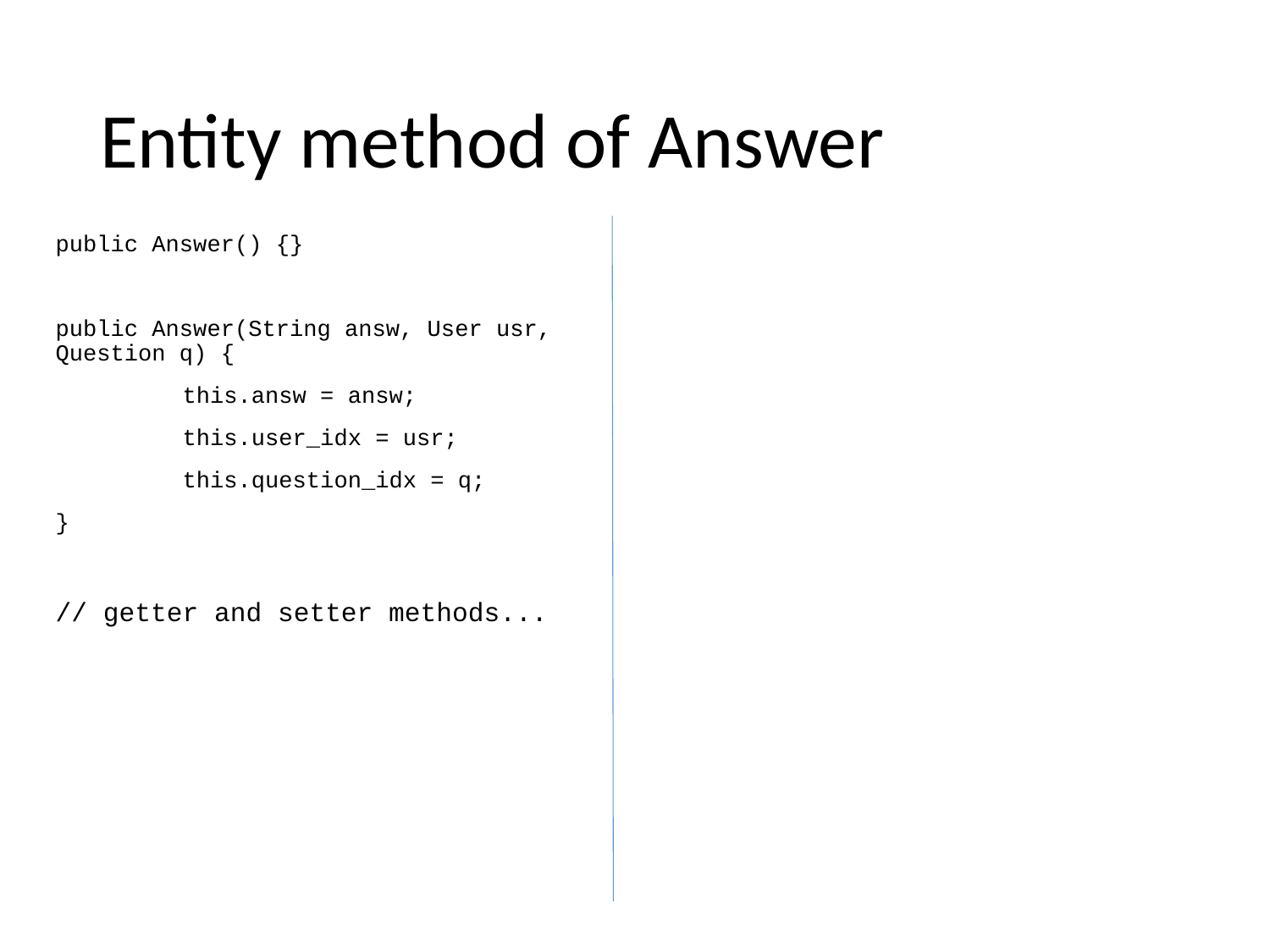

# Entity method of Answer
public Answer() {}

public Answer(String answ, User usr, Question q) {
	this.answ = answ;
	this.user_idx = usr;
	this.question_idx = q;
}

// getter and setter methods...